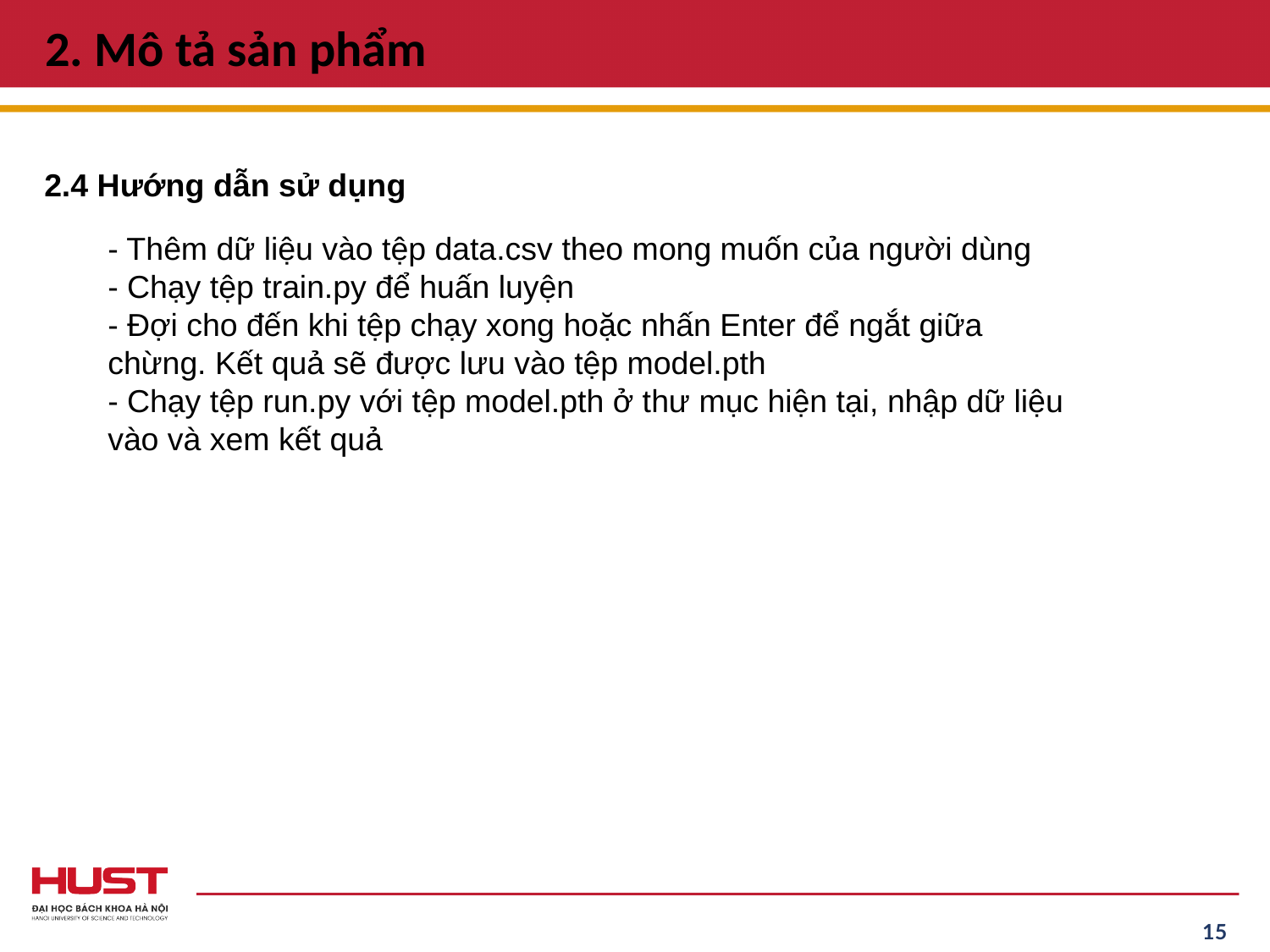

# 2. Mô tả sản phẩm
2.4 Hướng dẫn sử dụng
- Thêm dữ liệu vào tệp data.csv theo mong muốn của người dùng
- Chạy tệp train.py để huấn luyện
- Đợi cho đến khi tệp chạy xong hoặc nhấn Enter để ngắt giữa chừng. Kết quả sẽ được lưu vào tệp model.pth
- Chạy tệp run.py với tệp model.pth ở thư mục hiện tại, nhập dữ liệu vào và xem kết quả
15